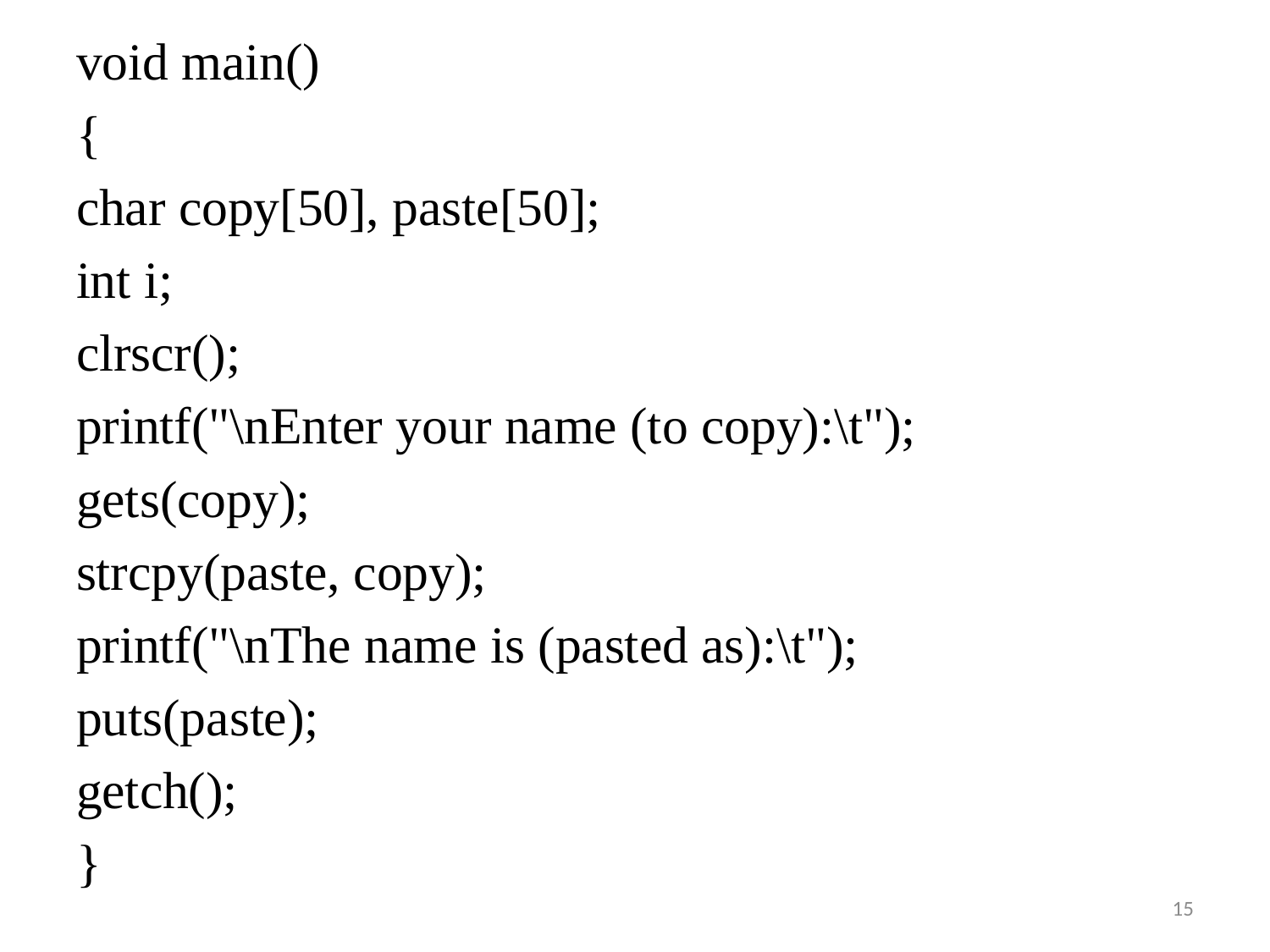

void main()
{
char copy[50], paste[50];
int i;
clrscr();
printf("\nEnter your name (to copy):\t");
gets(copy);
strcpy(paste, copy);
printf("\nThe name is (pasted as):\t");
puts(paste);
getch();
}

15